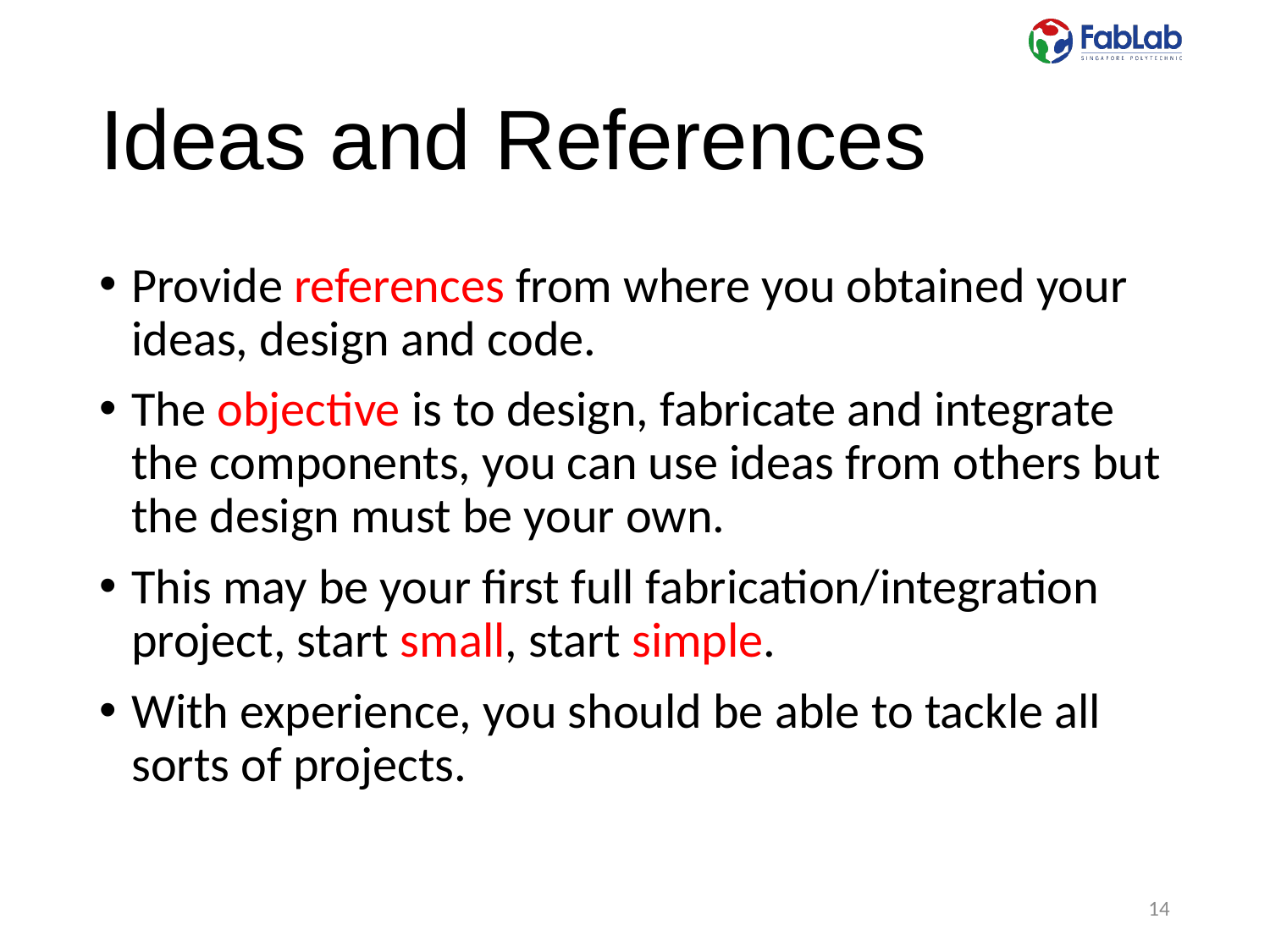

# Ideas and References
Provide references from where you obtained your ideas, design and code.
The objective is to design, fabricate and integrate the components, you can use ideas from others but the design must be your own.
This may be your first full fabrication/integration project, start small, start simple.
With experience, you should be able to tackle all sorts of projects.
14